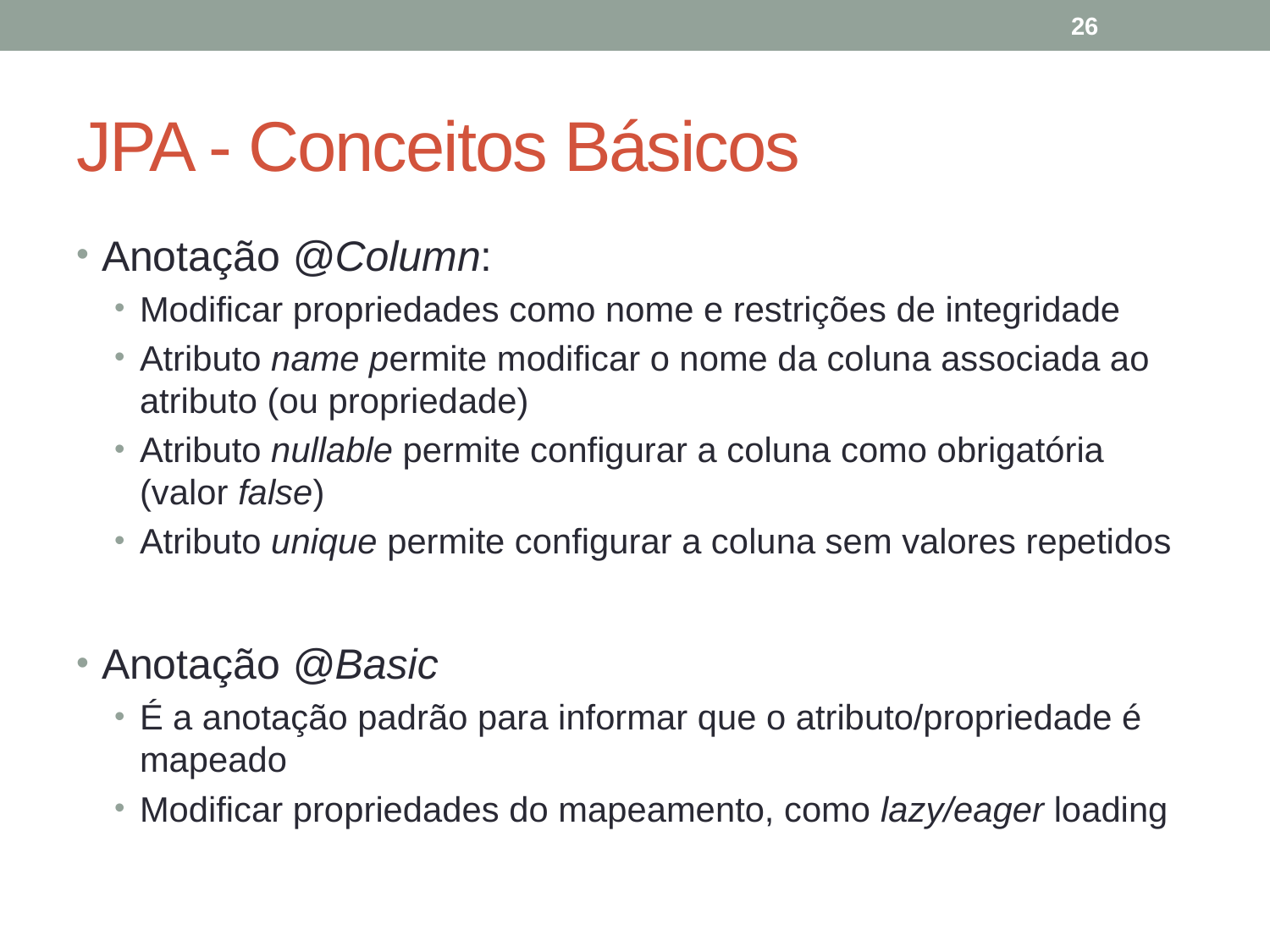

26
# JPA - Conceitos Básicos
Anotação @Column:
Modificar propriedades como nome e restrições de integridade
Atributo name permite modificar o nome da coluna associada ao atributo (ou propriedade)
Atributo nullable permite configurar a coluna como obrigatória (valor false)
Atributo unique permite configurar a coluna sem valores repetidos

Anotação @Basic
É a anotação padrão para informar que o atributo/propriedade é mapeado
Modificar propriedades do mapeamento, como lazy/eager loading